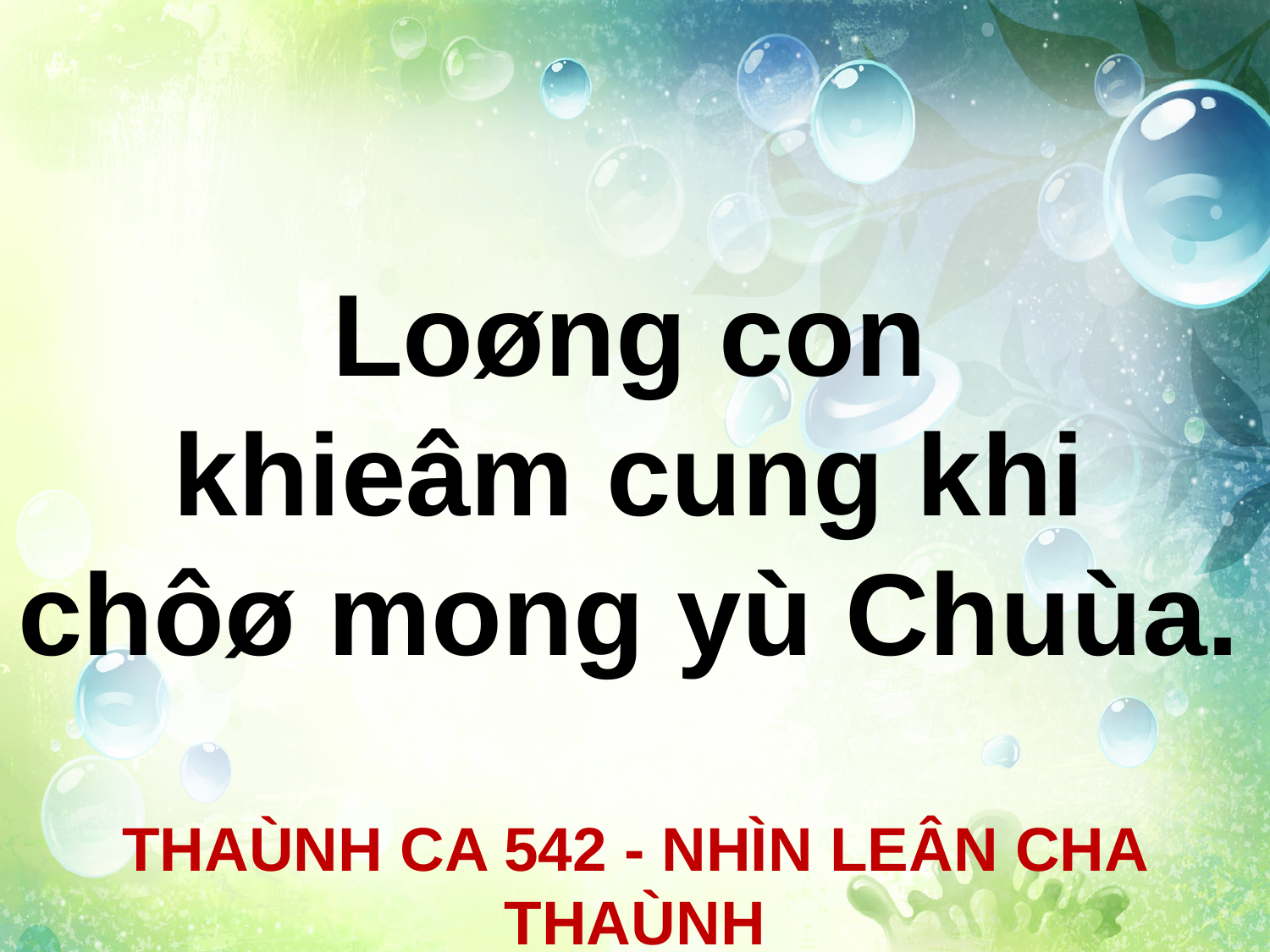

Loøng con
khieâm cung khi
chôø mong yù Chuùa.
THAÙNH CA 542 - NHÌN LEÂN CHA THAÙNH